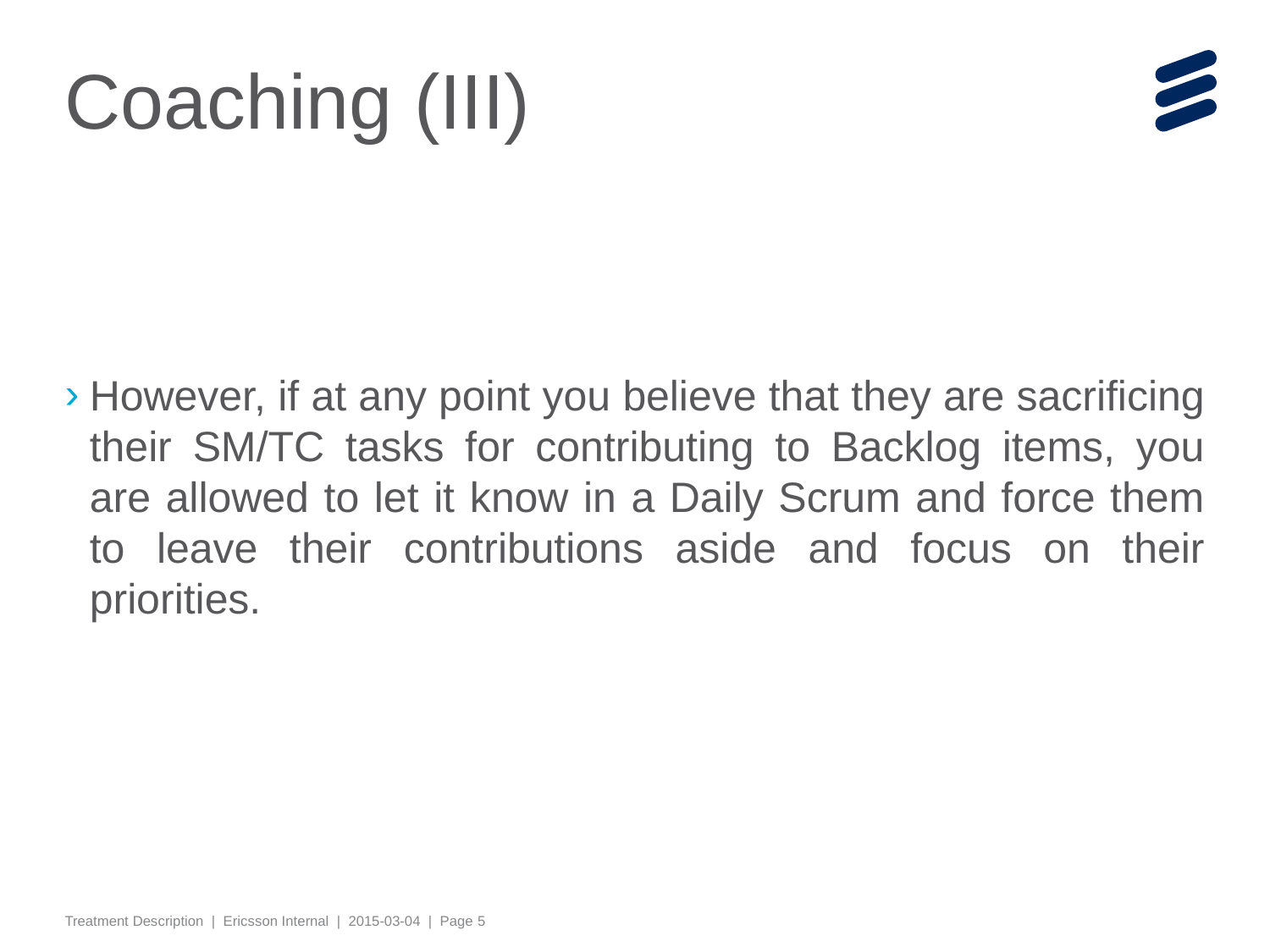

# Coaching (III)

However, if at any point you believe that they are sacrificing their SM/TC tasks for contributing to Backlog items, you are allowed to let it know in a Daily Scrum and force them to leave their contributions aside and focus on their priorities.